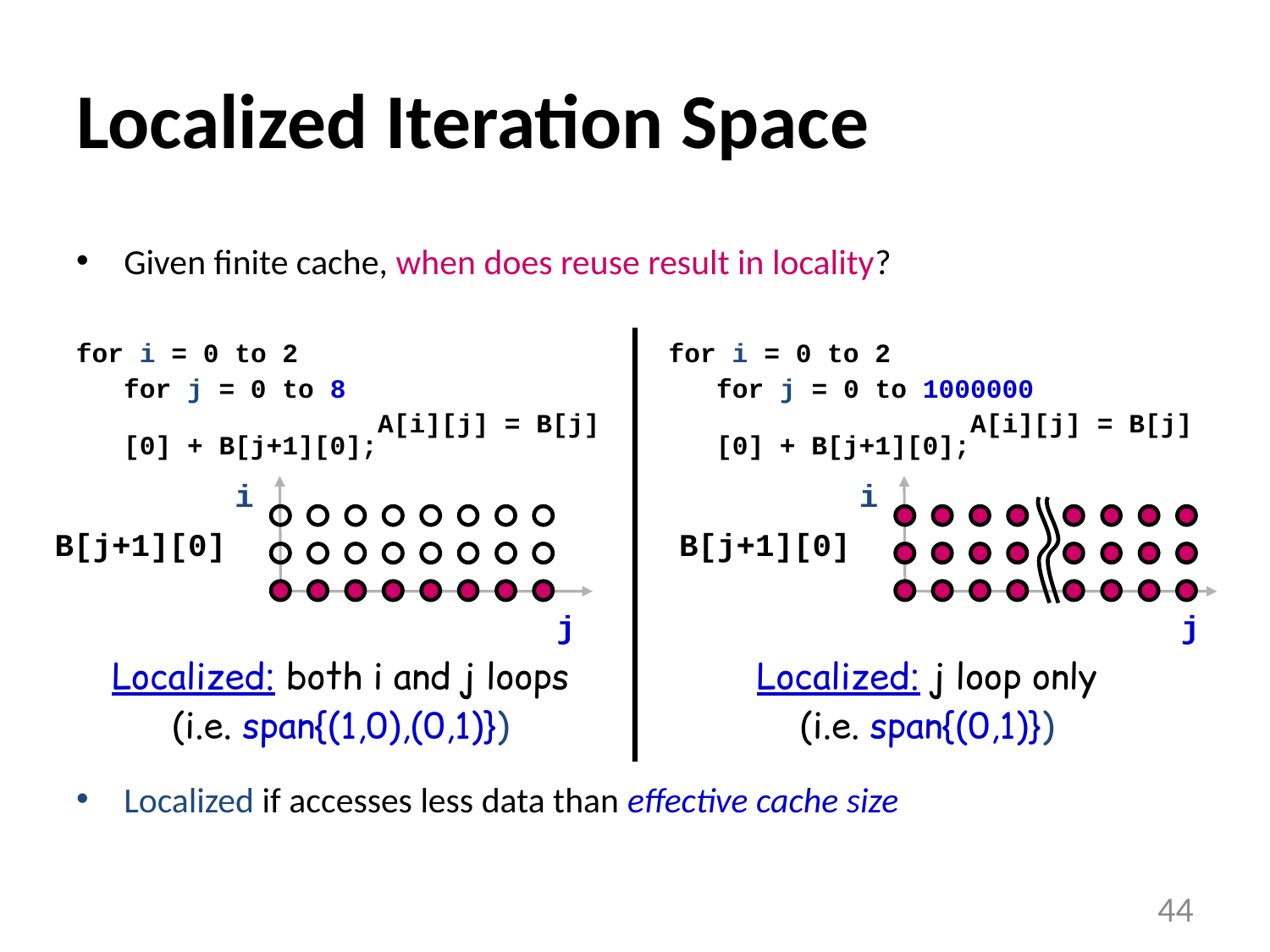

# Localized Iteration Space
Given finite cache, when does reuse result in locality?

Localized if accesses less data than effective cache size

for i = 0 to 2
	for j = 0 to 8
			A[i][j] = B[j][0] + B[j+1][0];
for i = 0 to 2
	for j = 0 to 1000000
			A[i][j] = B[j][0] + B[j+1][0];

i

j
B[j+1][0]

i

B[j+1][0]

j
Localized: both i and j loops
(i.e. span{(1,0),(0,1)})
Localized: j loop only
(i.e. span{(0,1)})
44